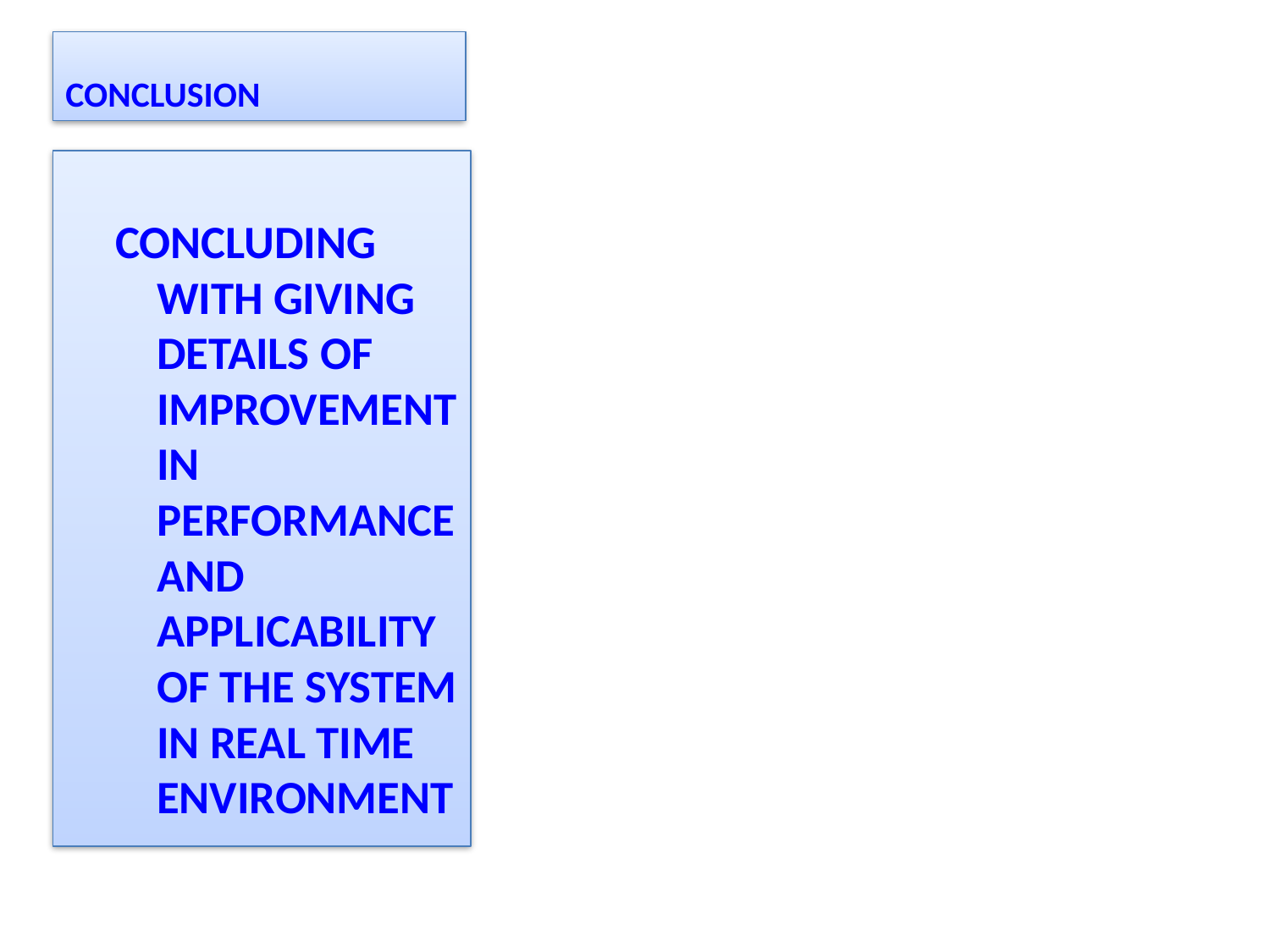

# CONCLUSION

CONCLUDING WITH GIVING DETAILS OF IMPROVEMENT IN PERFORMANCE AND  APPLICABILITY OF THE SYSTEM IN REAL TIME ENVIRONMENT